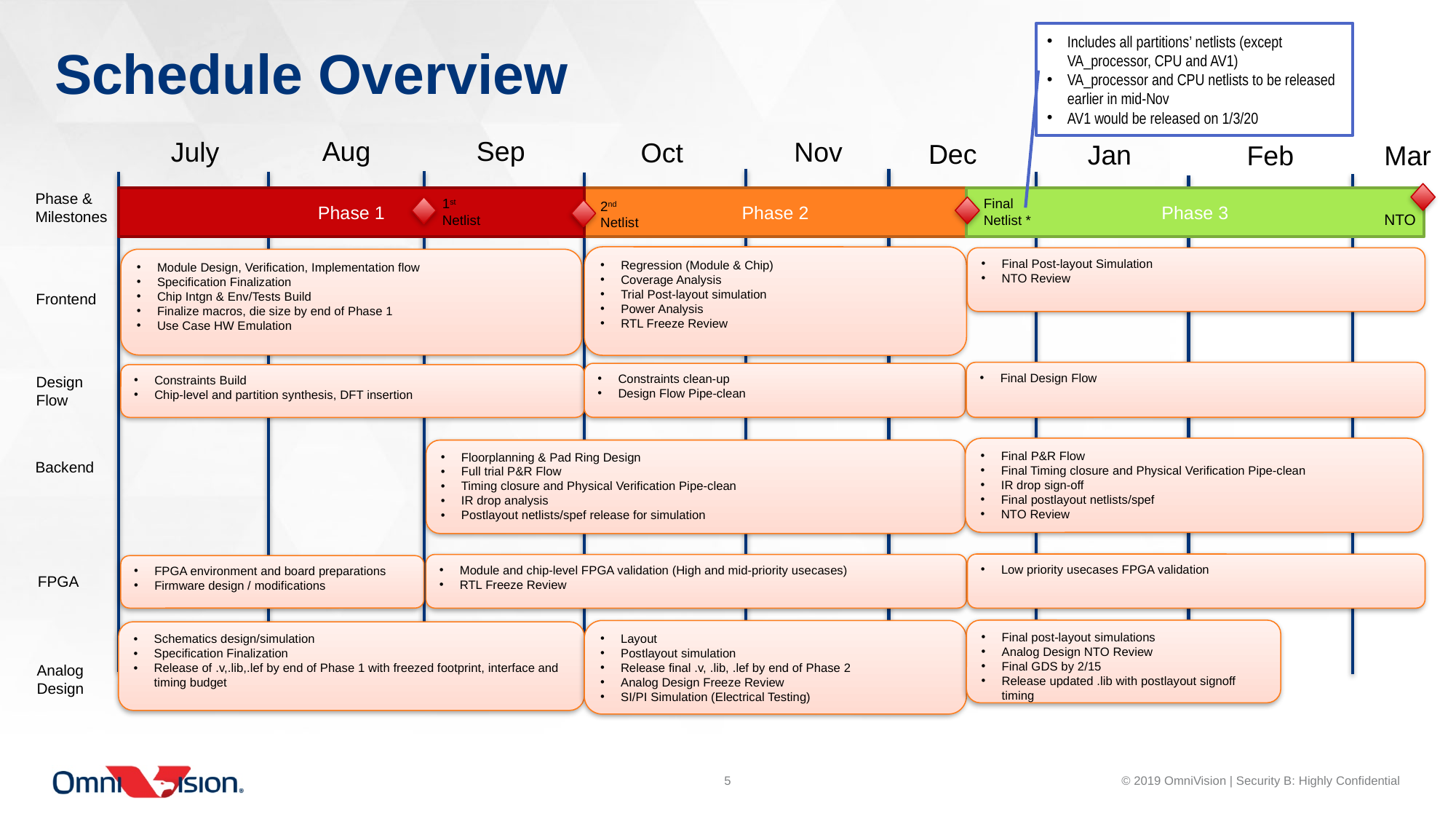

Includes all partitions’ netlists (except VA_processor, CPU and AV1)
VA_processor and CPU netlists to be released earlier in mid-Nov
AV1 would be released on 1/3/20
Schedule Overview
Aug
Sep
Nov
July
Oct
Dec
Jan
Feb
Mar
Phase &
Milestones

Phase 3
Phase 2
Phase 1
1st Netlist
Final Netlist *
2nd Netlist

NTO
Regression (Module & Chip)
Coverage Analysis
Trial Post-layout simulation
Power Analysis
RTL Freeze Review
Final Post-layout Simulation
NTO Review
Module Design, Verification, Implementation flow
Specification Finalization
Chip Intgn & Env/Tests Build
Finalize macros, die size by end of Phase 1
Use Case HW Emulation
Frontend
Final Design Flow
Constraints clean-up
Design Flow Pipe-clean
Constraints Build
Chip-level and partition synthesis, DFT insertion
Design Flow
Final P&R Flow
Final Timing closure and Physical Verification Pipe-clean
IR drop sign-off
Final postlayout netlists/spef
NTO Review

Floorplanning & Pad Ring Design
Full trial P&R Flow
Timing closure and Physical Verification Pipe-clean
IR drop analysis
Postlayout netlists/spef release for simulation

Backend
Low priority usecases FPGA validation

Module and chip-level FPGA validation (High and mid-priority usecases)
RTL Freeze Review
FPGA environment and board preparations
Firmware design / modifications

FPGA
Final post-layout simulations
Analog Design NTO Review
Final GDS by 2/15
Release updated .lib with postlayout signoff timing
Layout
Postlayout simulation
Release final .v, .lib, .lef by end of Phase 2
Analog Design Freeze Review
SI/PI Simulation (Electrical Testing)
Schematics design/simulation
Specification Finalization
Release of .v,.lib,.lef by end of Phase 1 with freezed footprint, interface and timing budget
Analog
Design